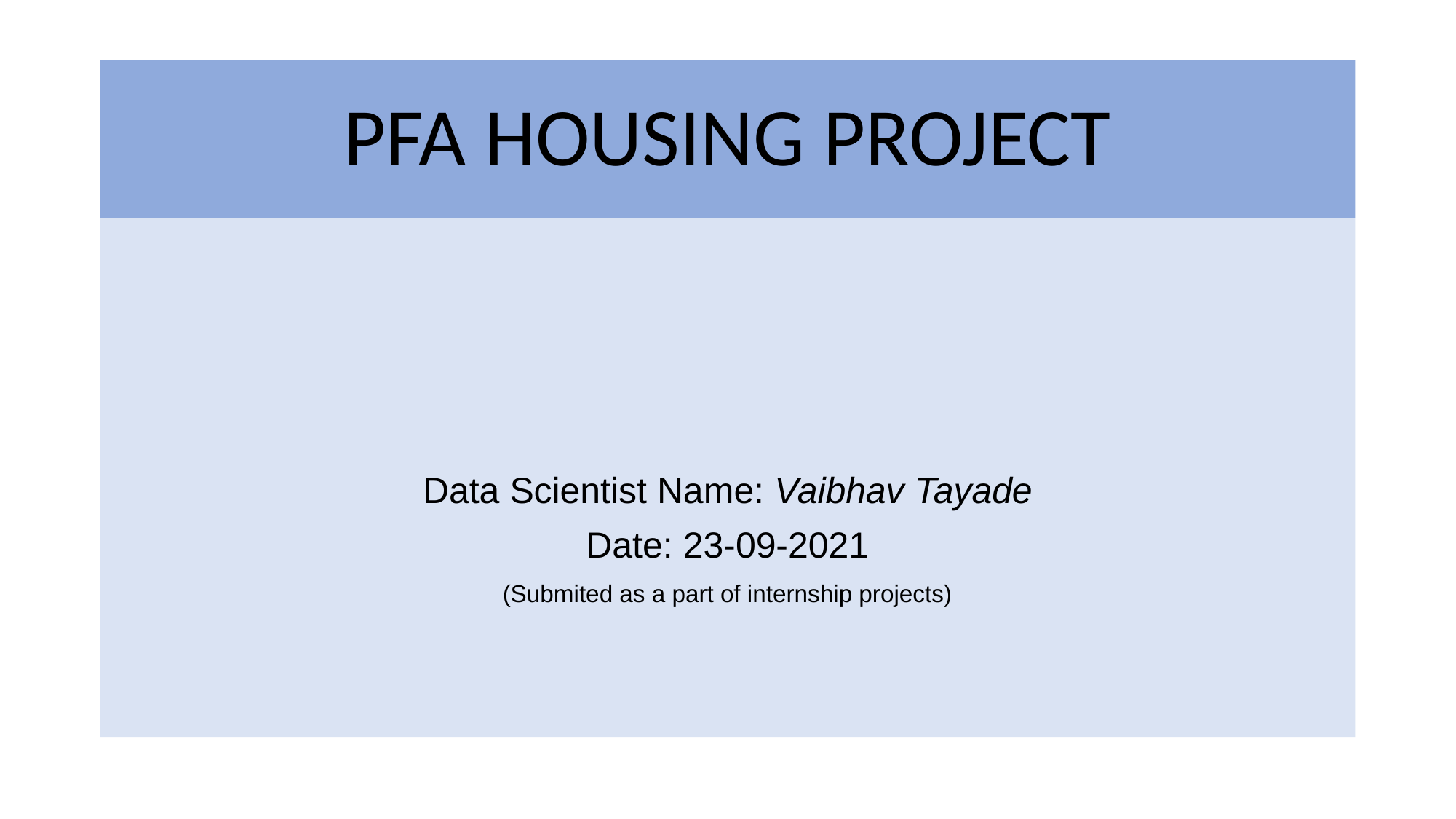

# PFA HOUSING PROJECT

Data Scientist Name: Vaibhav Tayade
Date: 23-09-2021
(Submited as a part of internship projects)